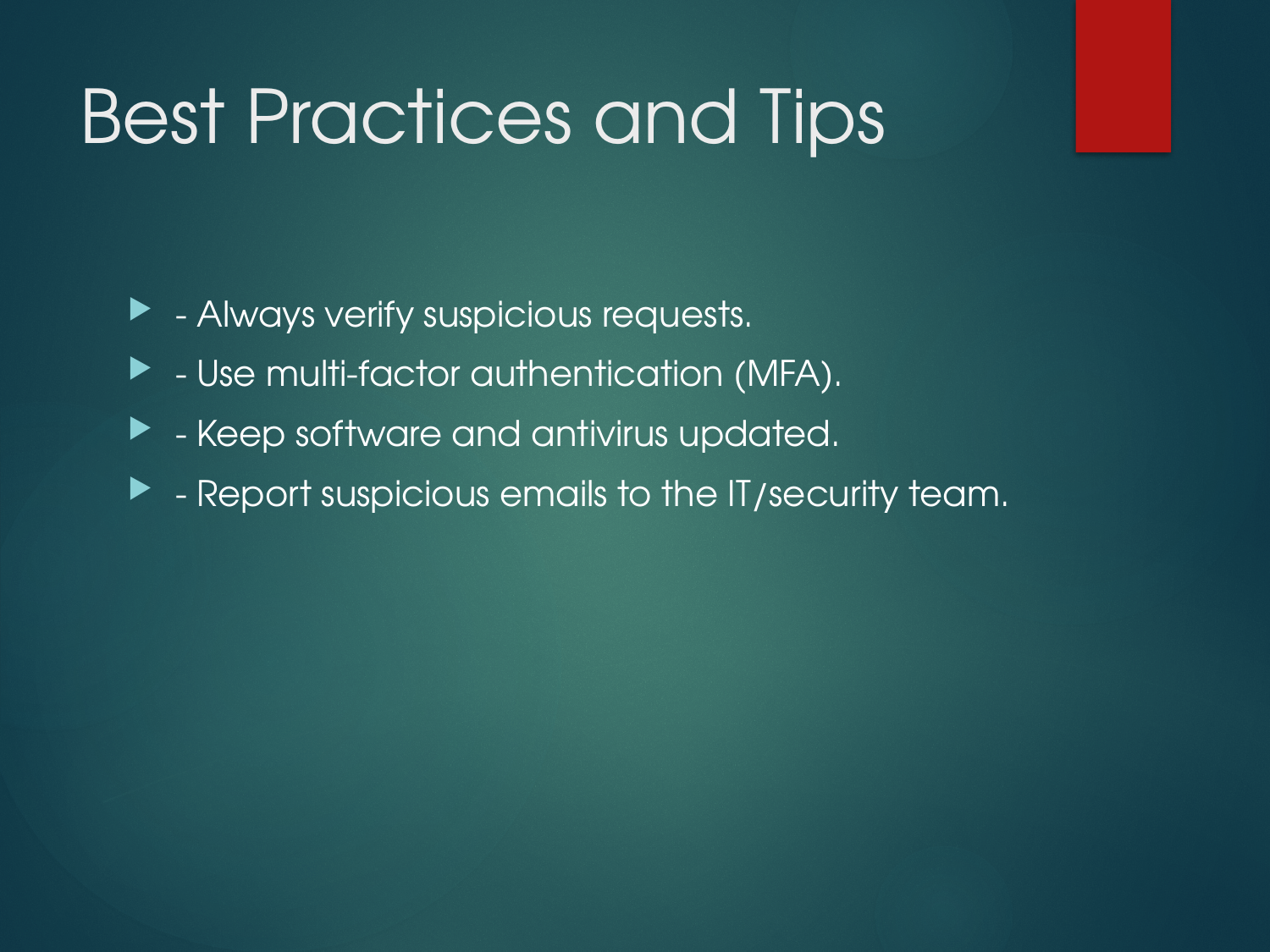

# Best Practices and Tips
- Always verify suspicious requests.
- Use multi-factor authentication (MFA).
- Keep software and antivirus updated.
- Report suspicious emails to the IT/security team.